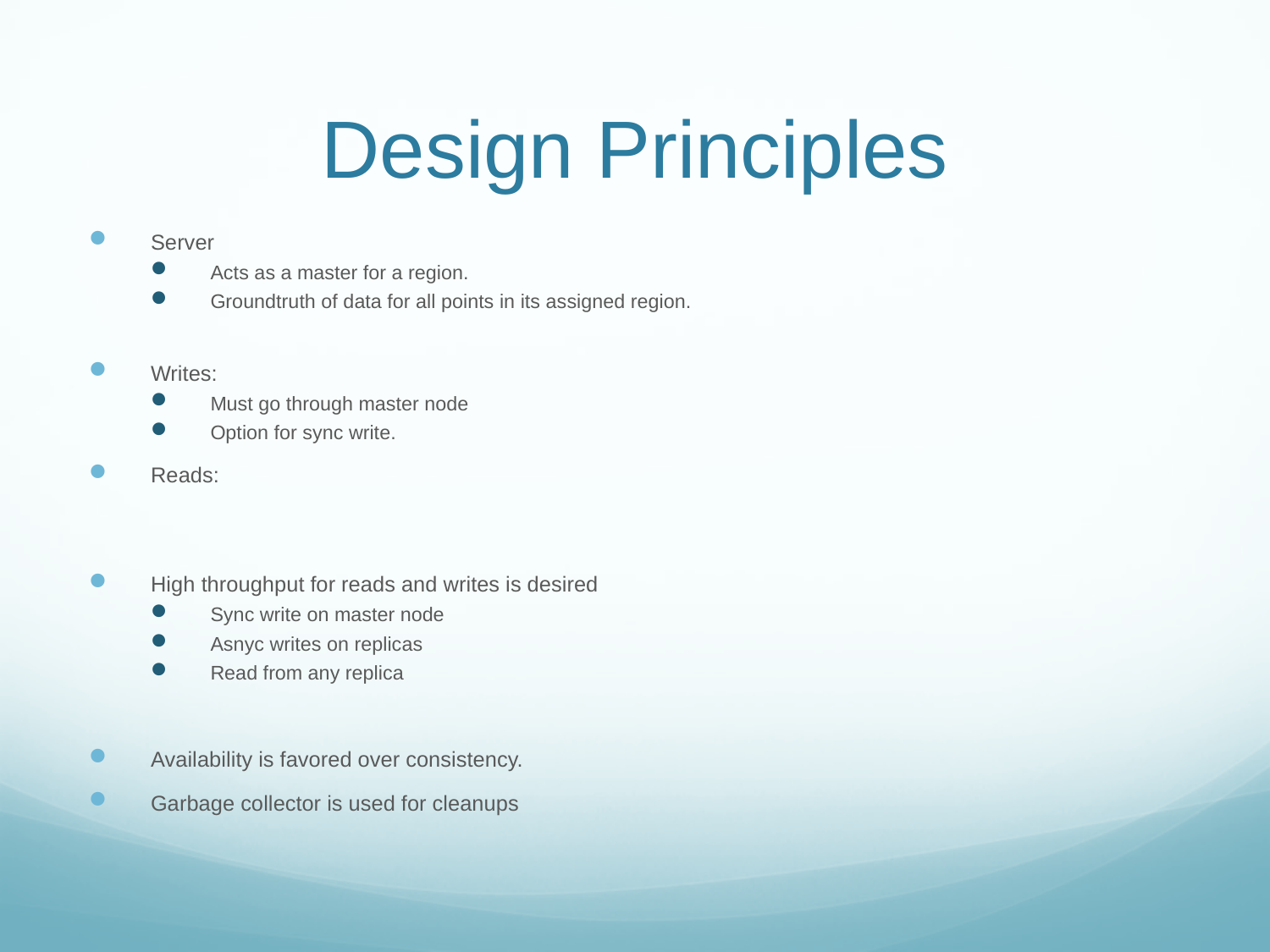

# Design Principles
Server
Acts as a master for a region.
Groundtruth of data for all points in its assigned region.

Writes:
Must go through master node
Option for sync write.
Reads:

High throughput for reads and writes is desired
Sync write on master node
Asnyc writes on replicas
Read from any replica

Availability is favored over consistency.
Garbage collector is used for cleanups